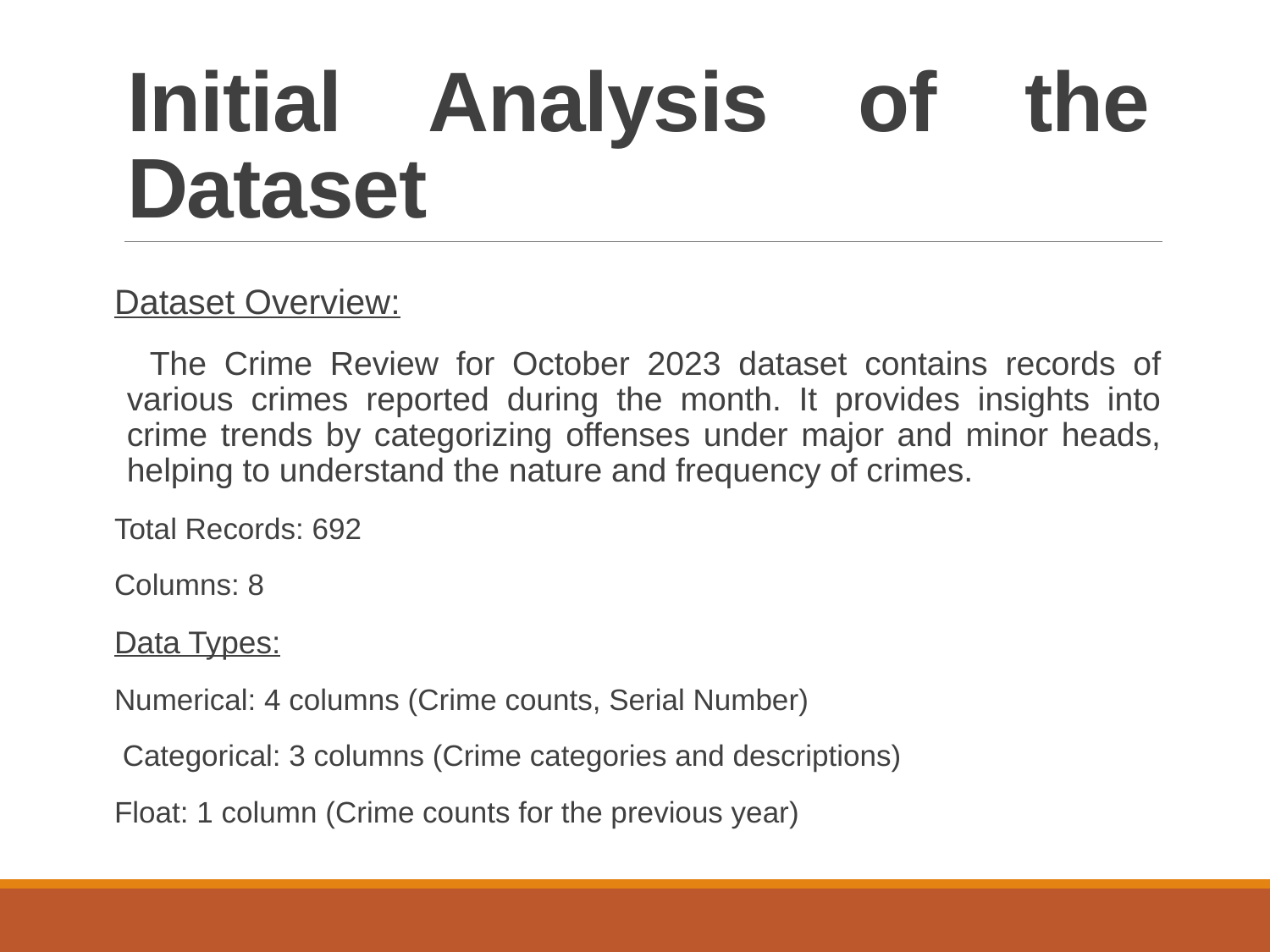

# Initial Analysis of the Dataset
Dataset Overview:
  The Crime Review for October 2023 dataset contains records of various crimes reported during the month. It provides insights into crime trends by categorizing offenses under major and minor heads, helping to understand the nature and frequency of crimes.
Total Records: 692
Columns: 8
Data Types:
Numerical: 4 columns (Crime counts, Serial Number)
 Categorical: 3 columns (Crime categories and descriptions)
Float: 1 column (Crime counts for the previous year)